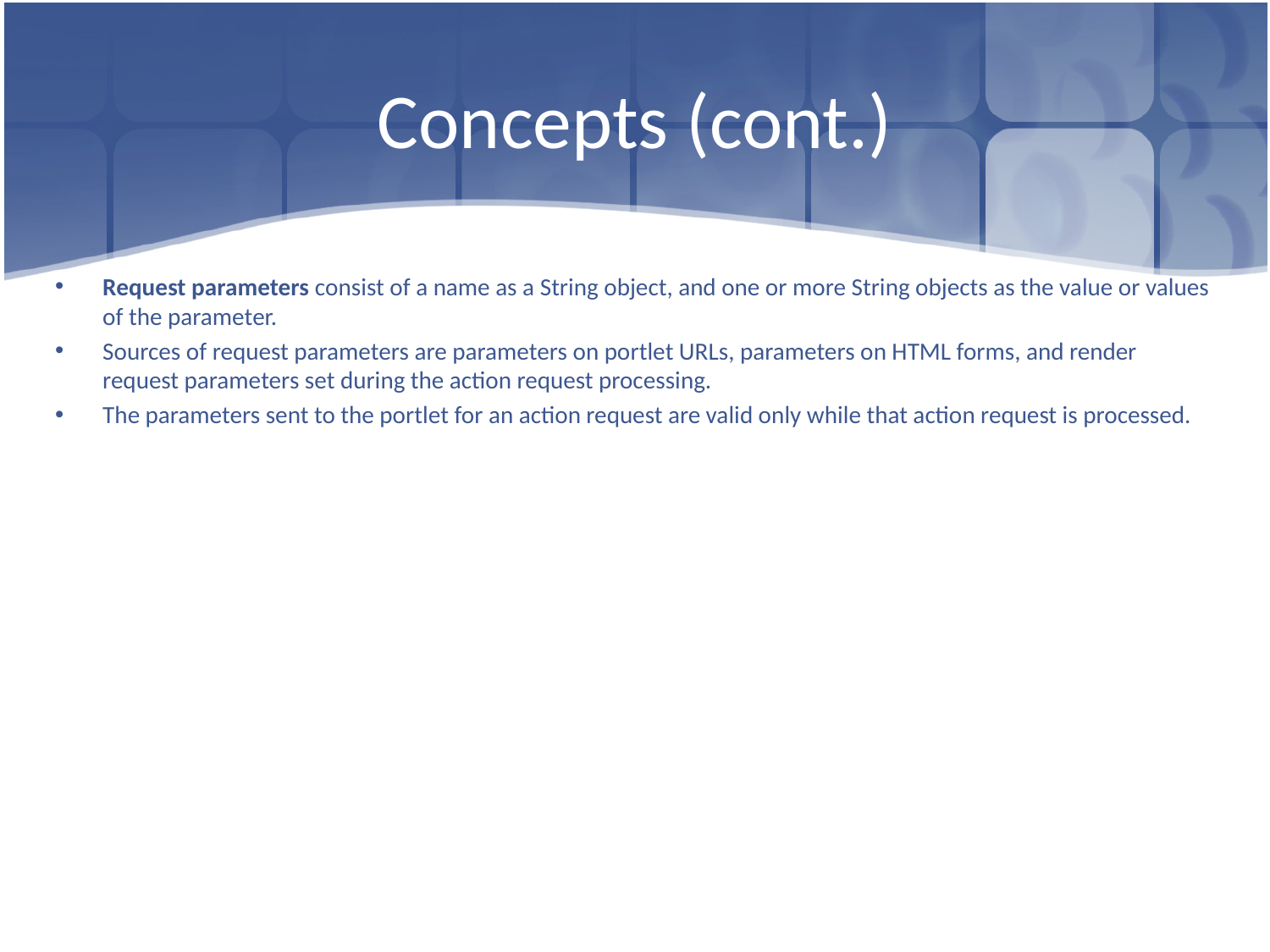

# Concepts (cont.)
Request parameters consist of a name as a String object, and one or more String objects as the value or values of the parameter.
Sources of request parameters are parameters on portlet URLs, parameters on HTML forms, and render request parameters set during the action request processing.
The parameters sent to the portlet for an action request are valid only while that action request is processed.